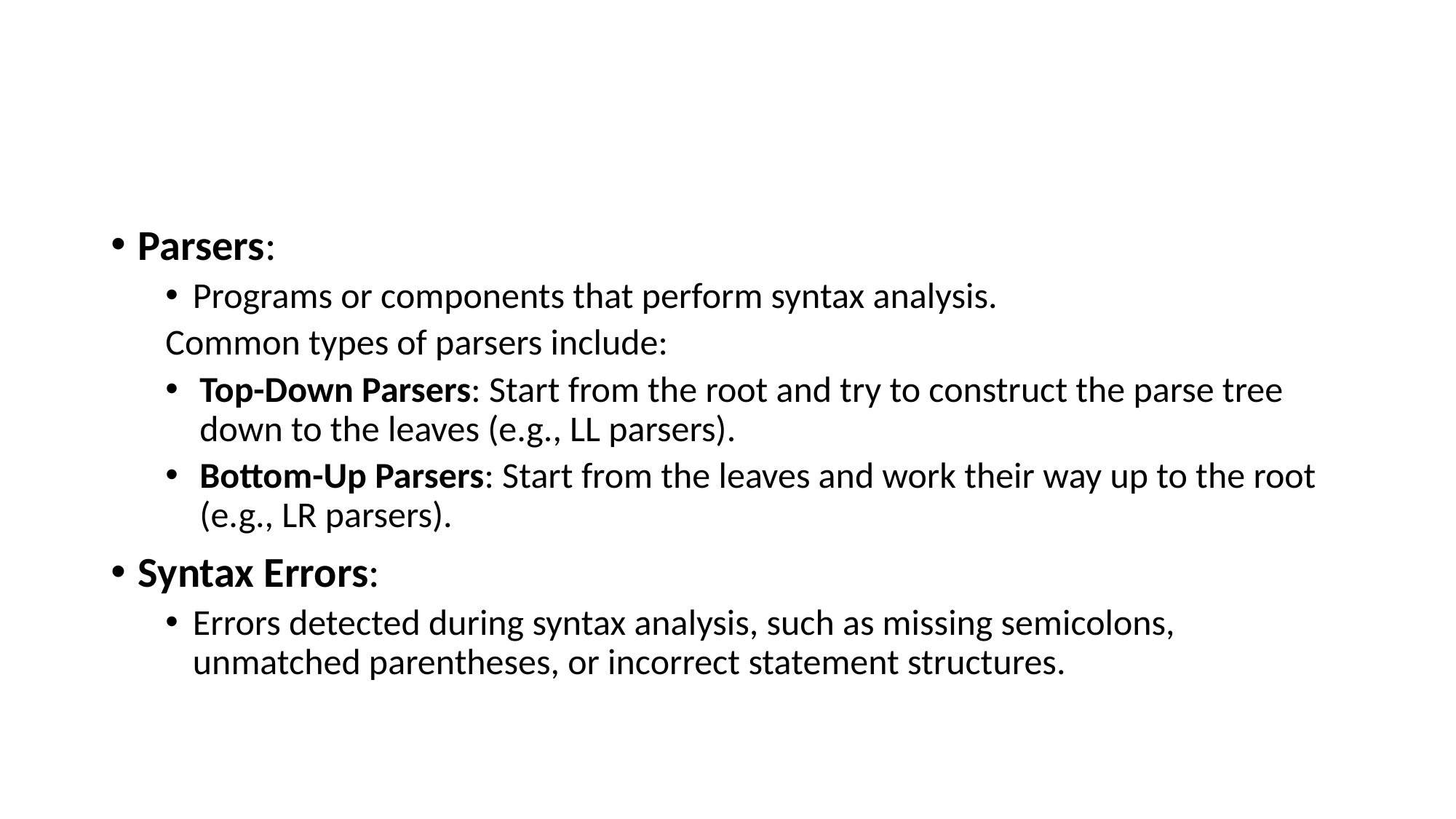

#
Parsers:
Programs or components that perform syntax analysis.
Common types of parsers include:
Top-Down Parsers: Start from the root and try to construct the parse tree down to the leaves (e.g., LL parsers).
Bottom-Up Parsers: Start from the leaves and work their way up to the root (e.g., LR parsers).
Syntax Errors:
Errors detected during syntax analysis, such as missing semicolons, unmatched parentheses, or incorrect statement structures.